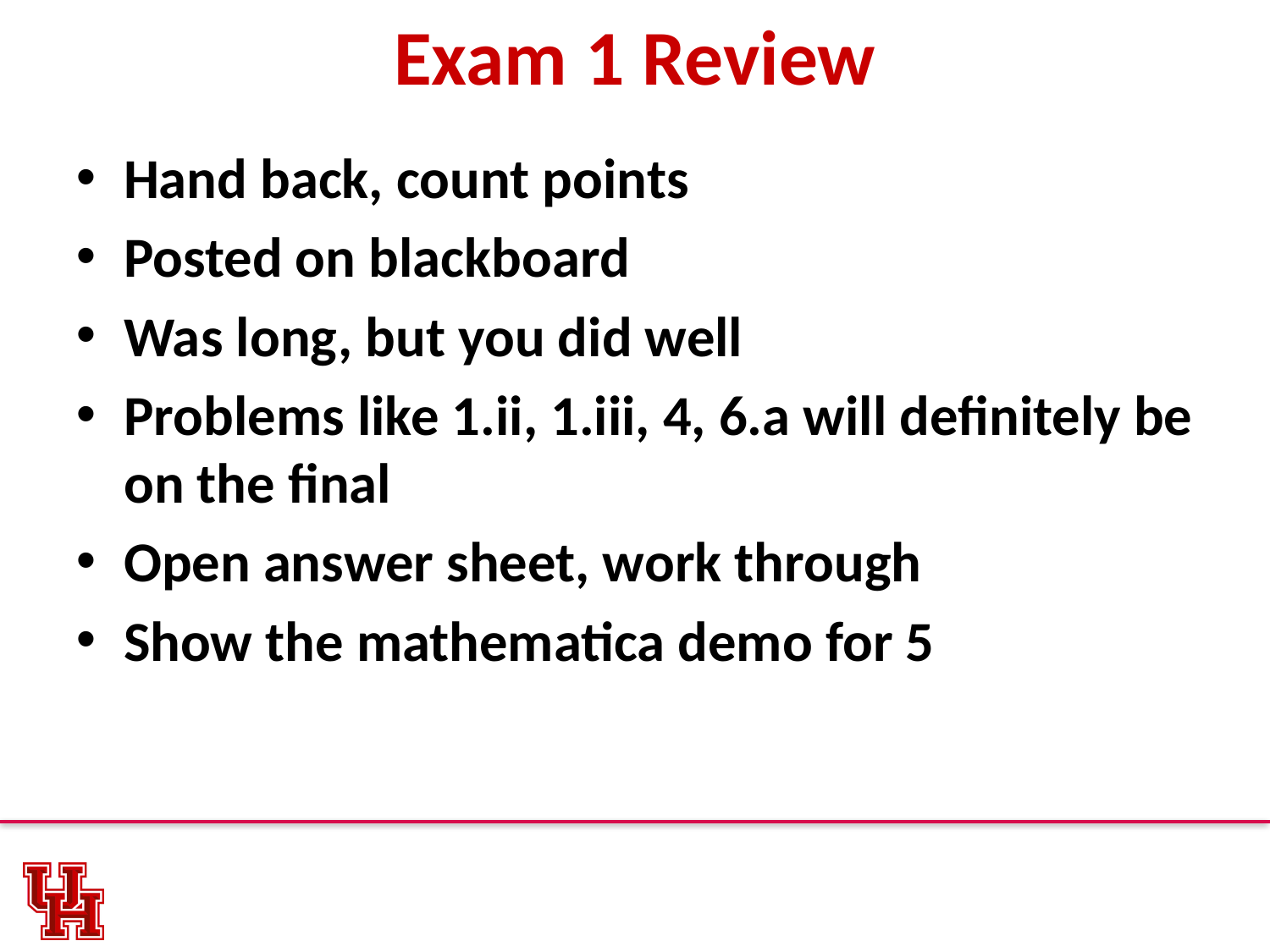

# Exam 1 Review
Hand back, count points
Posted on blackboard
Was long, but you did well
Problems like 1.ii, 1.iii, 4, 6.a will definitely be on the final
Open answer sheet, work through
Show the mathematica demo for 5